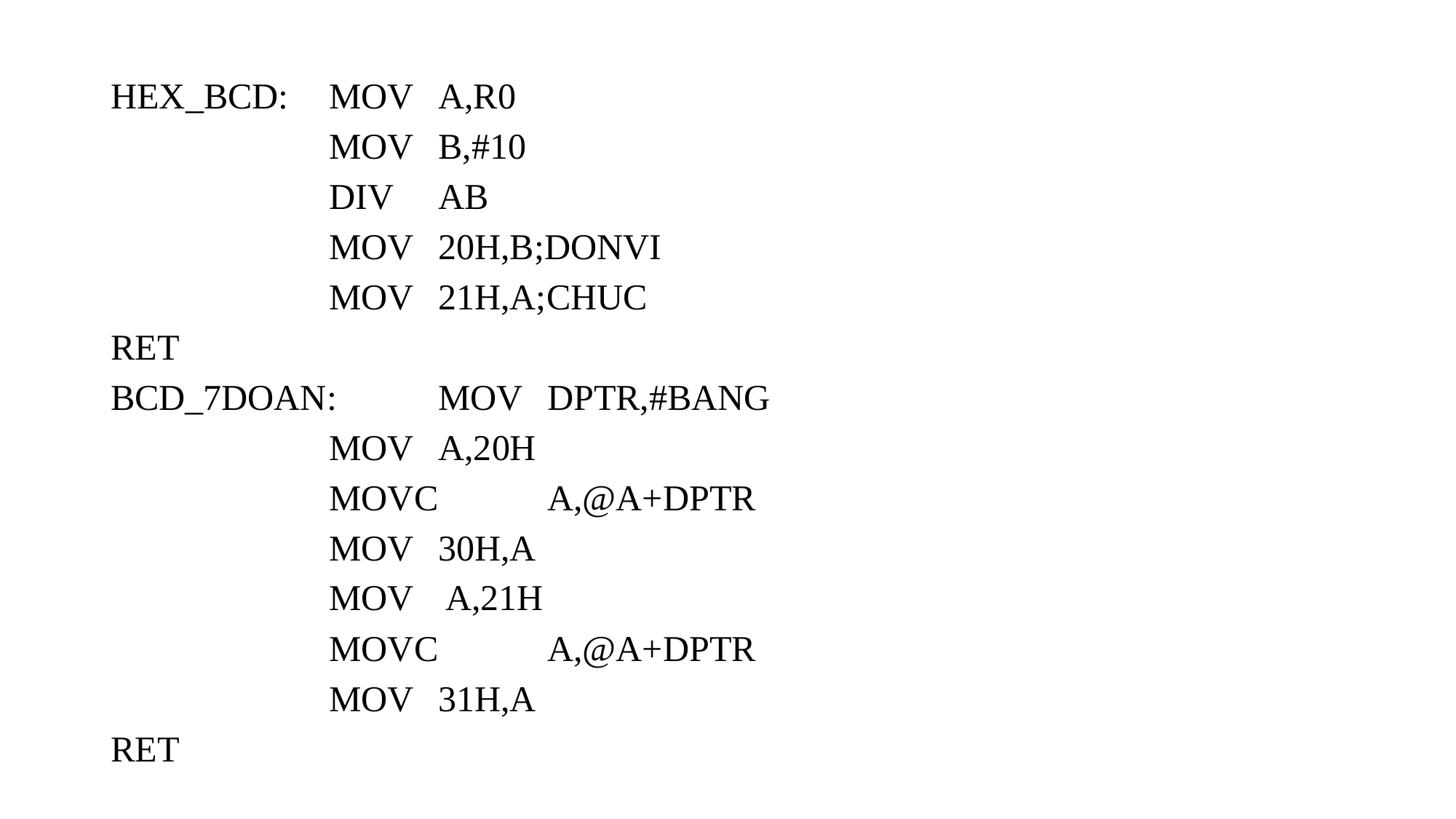

HEX_BCD:	MOV 	A,R0
		MOV 	B,#10
		DIV 	AB
		MOV 	20H,B;DONVI
		MOV 	21H,A;CHUC
RET
BCD_7DOAN: 	MOV 	DPTR,#BANG
		MOV 	A,20H
		MOVC 	A,@A+DPTR
		MOV 	30H,A
		MOV	 A,21H
		MOVC 	A,@A+DPTR
		MOV 	31H,A
RET